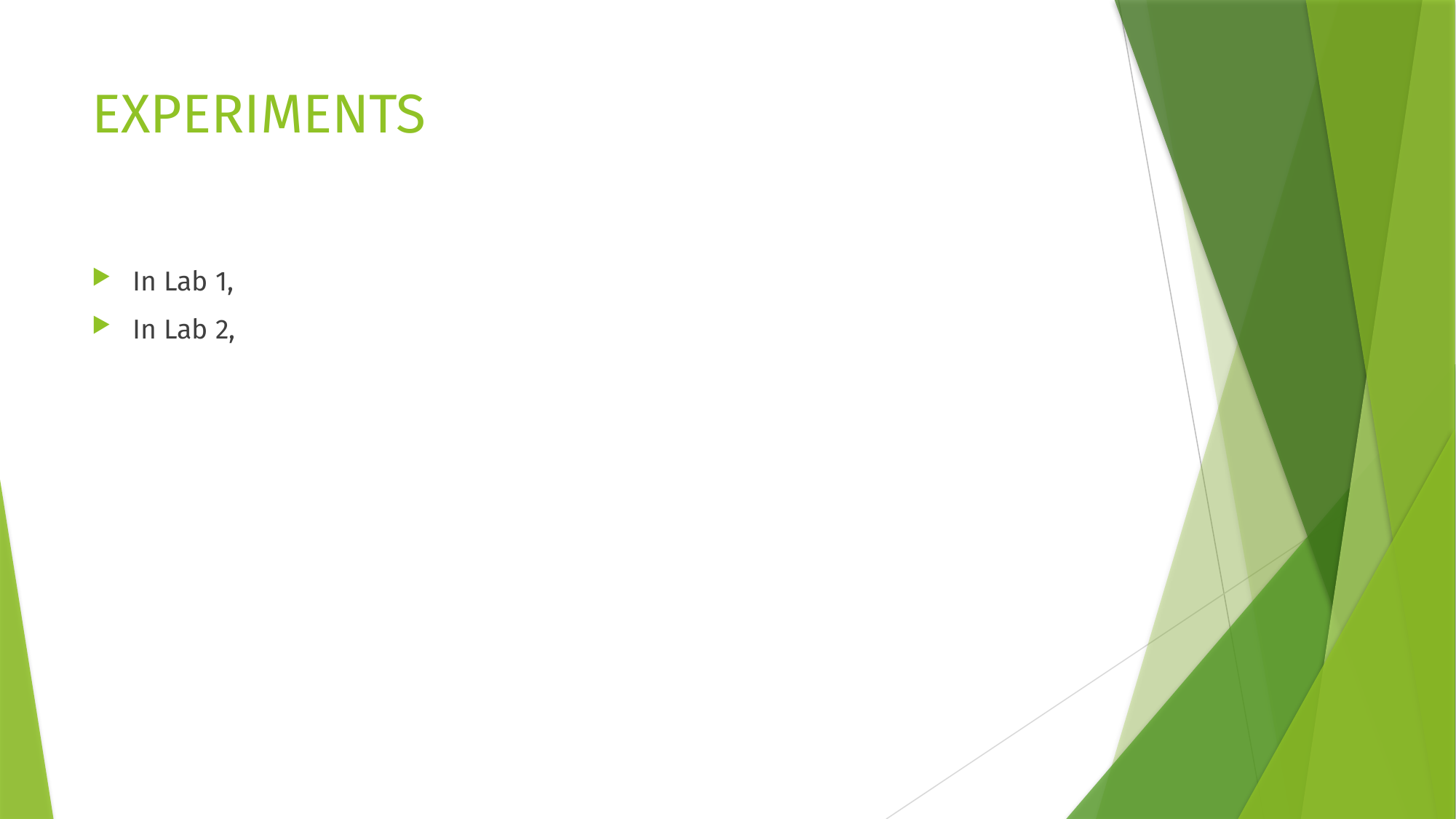

# EXPERIMENTS
In Lab 1,
In Lab 2,